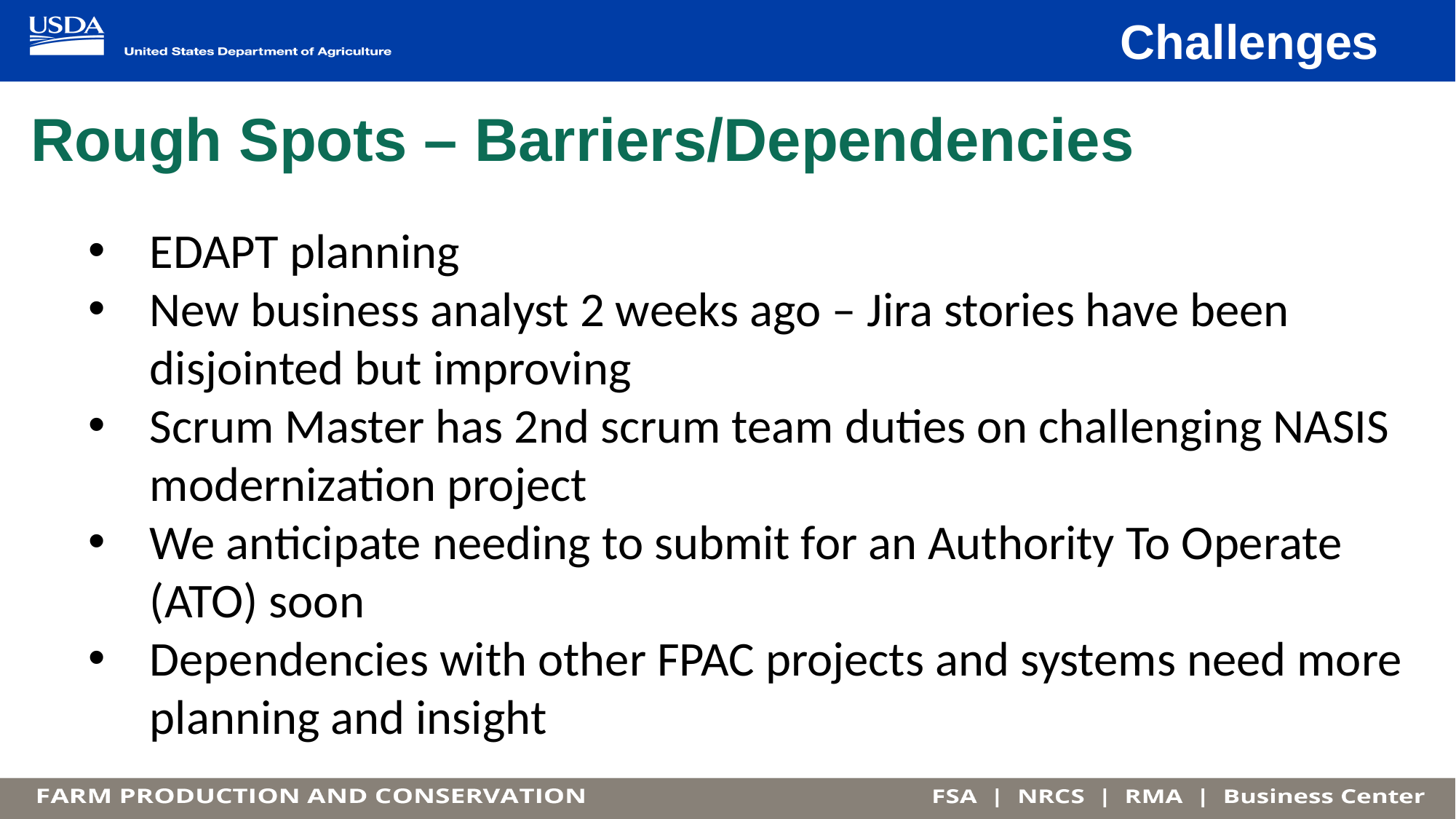

Challenges
# Rough Spots – Barriers/Dependencies

EDAPT planning
New business analyst 2 weeks ago – Jira stories have been disjointed but improving
Scrum Master has 2nd scrum team duties on challenging NASIS modernization project
We anticipate needing to submit for an Authority To Operate (ATO) soon
Dependencies with other FPAC projects and systems need more planning and insight